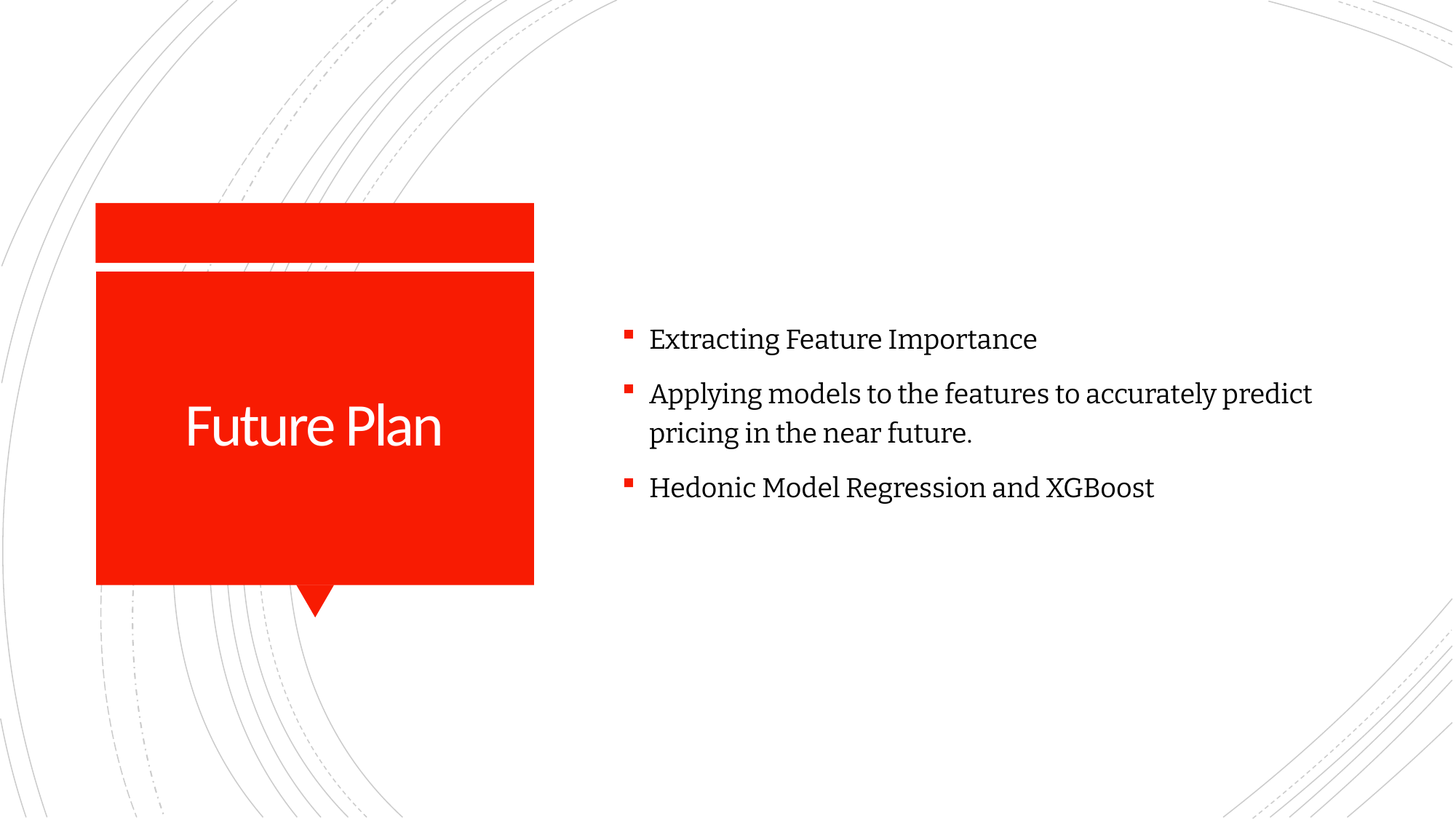

Extracting Feature Importance
Applying models to the features to accurately predict pricing in the near future.
Hedonic Model Regression and XGBoost
# Future Plan